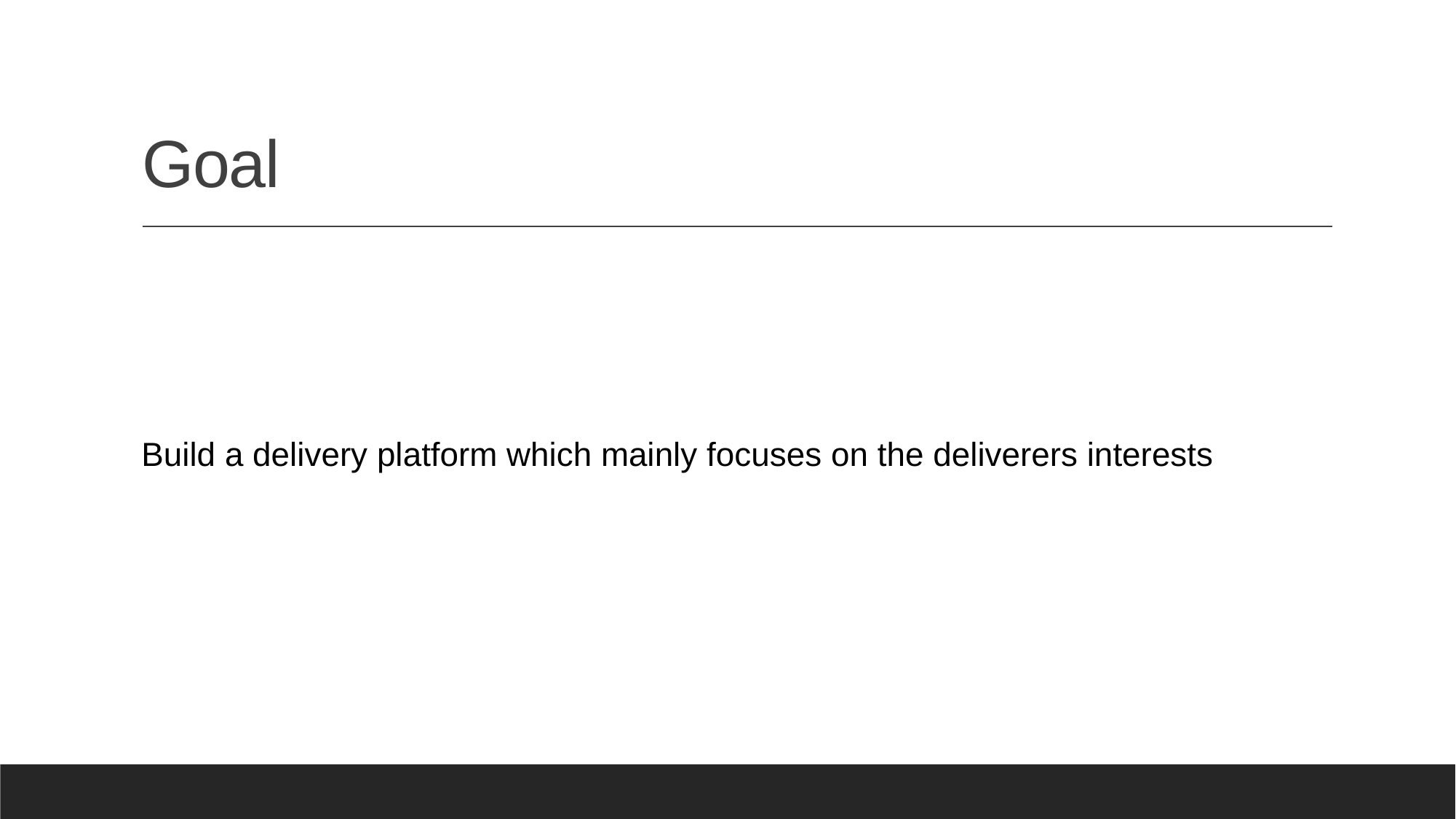

# Goal
Build a delivery platform which mainly focuses on the deliverers interests